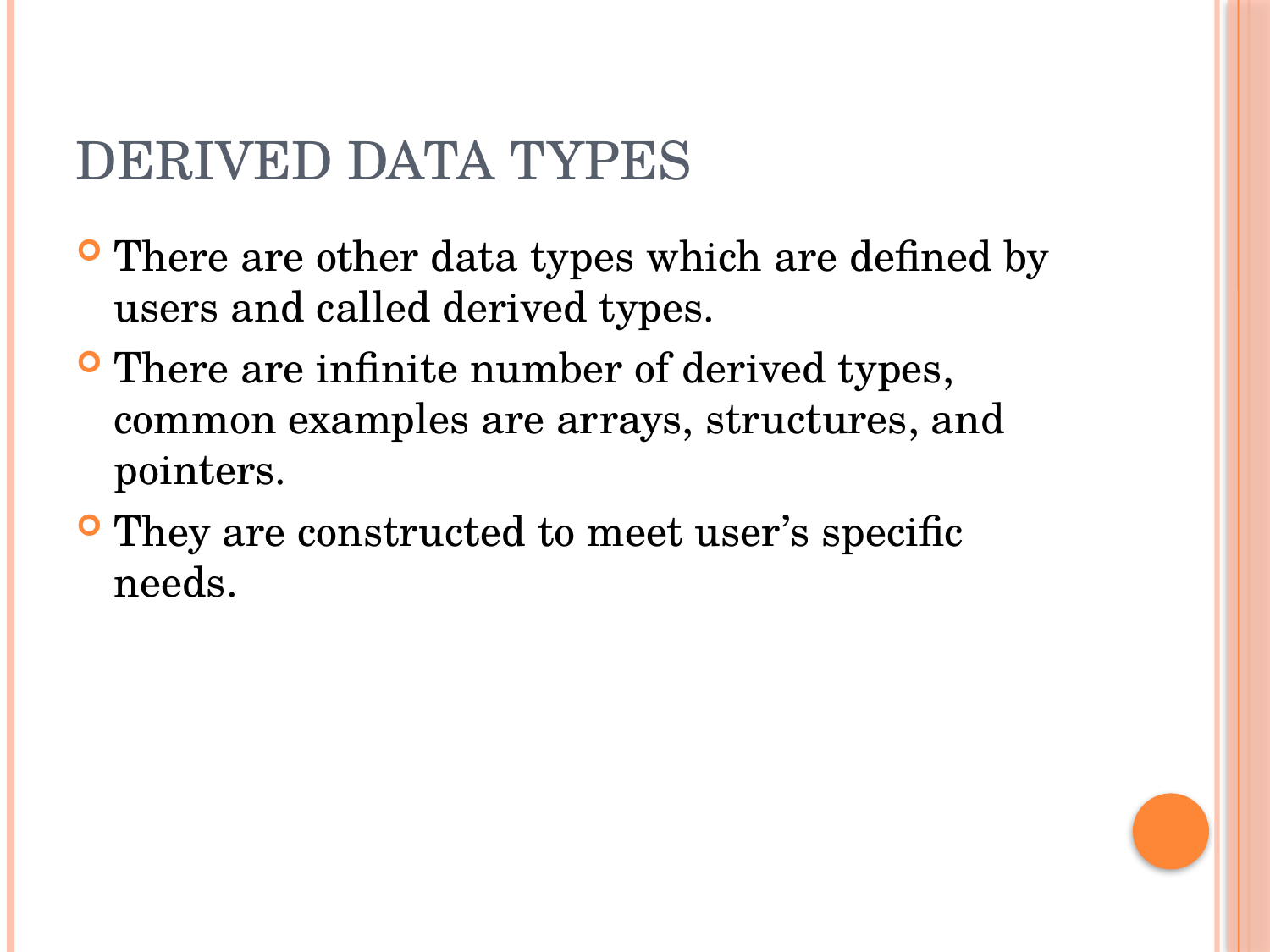

# DERIVED DATA TYPES
There are other data types which are defined by users and called derived types.
There are infinite number of derived types, common examples are arrays, structures, and pointers.
They are constructed to meet user’s specific needs.